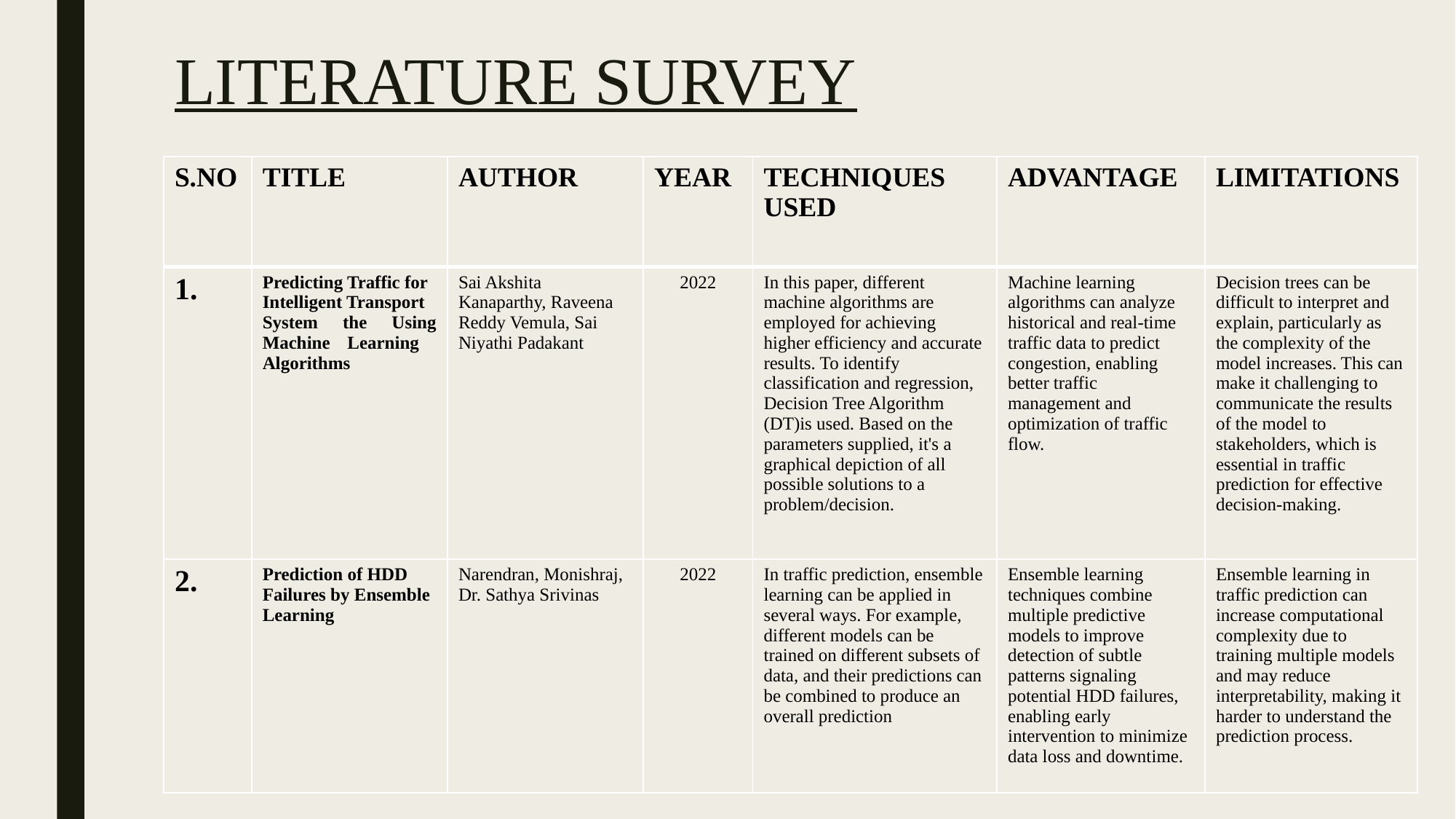

# LITERATURE SURVEY
| S.NO | TITLE | AUTHOR | YEAR | TECHNIQUES USED | ADVANTAGE | LIMITATIONS |
| --- | --- | --- | --- | --- | --- | --- |
| 1. | Predicting Traffic for Intelligent Transport System the Using Machine Learning Algorithms | Sai Akshita Kanaparthy, Raveena Reddy Vemula, Sai Niyathi Padakant | 2022 | In this paper, different machine algorithms are employed for achieving higher efficiency and accurate results. To identify classification and regression, Decision Tree Algorithm (DT)is used. Based on the parameters supplied, it's a graphical depiction of all possible solutions to a problem/decision. | Machine learning algorithms can analyze historical and real-time traffic data to predict congestion, enabling better traffic management and optimization of traffic flow. | Decision trees can be difficult to interpret and explain, particularly as the complexity of the model increases. This can make it challenging to communicate the results of the model to stakeholders, which is essential in traffic prediction for effective decision-making. |
| 2. | Prediction of HDD Failures by Ensemble Learning | Narendran, Monishraj, Dr. Sathya Srivinas | 2022 | In traffic prediction, ensemble learning can be applied in several ways. For example, different models can be trained on different subsets of data, and their predictions can be combined to produce an overall prediction | Ensemble learning techniques combine multiple predictive models to improve detection of subtle patterns signaling potential HDD failures, enabling early intervention to minimize data loss and downtime. | Ensemble learning in traffic prediction can increase computational complexity due to training multiple models and may reduce interpretability, making it harder to understand the prediction process. |